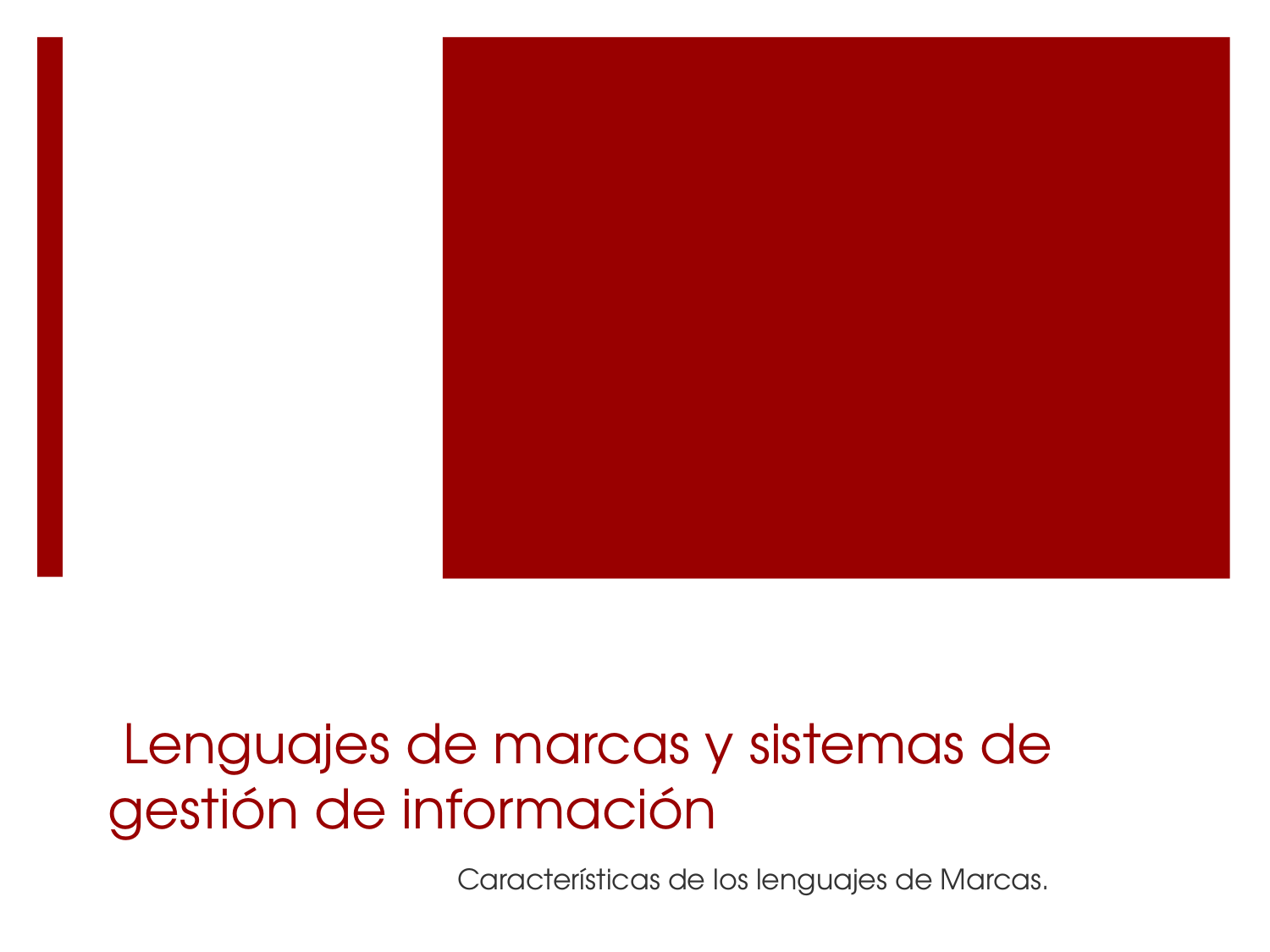

# Lenguajes de marcas y sistemas de gestión de información
Características de los lenguajes de Marcas.